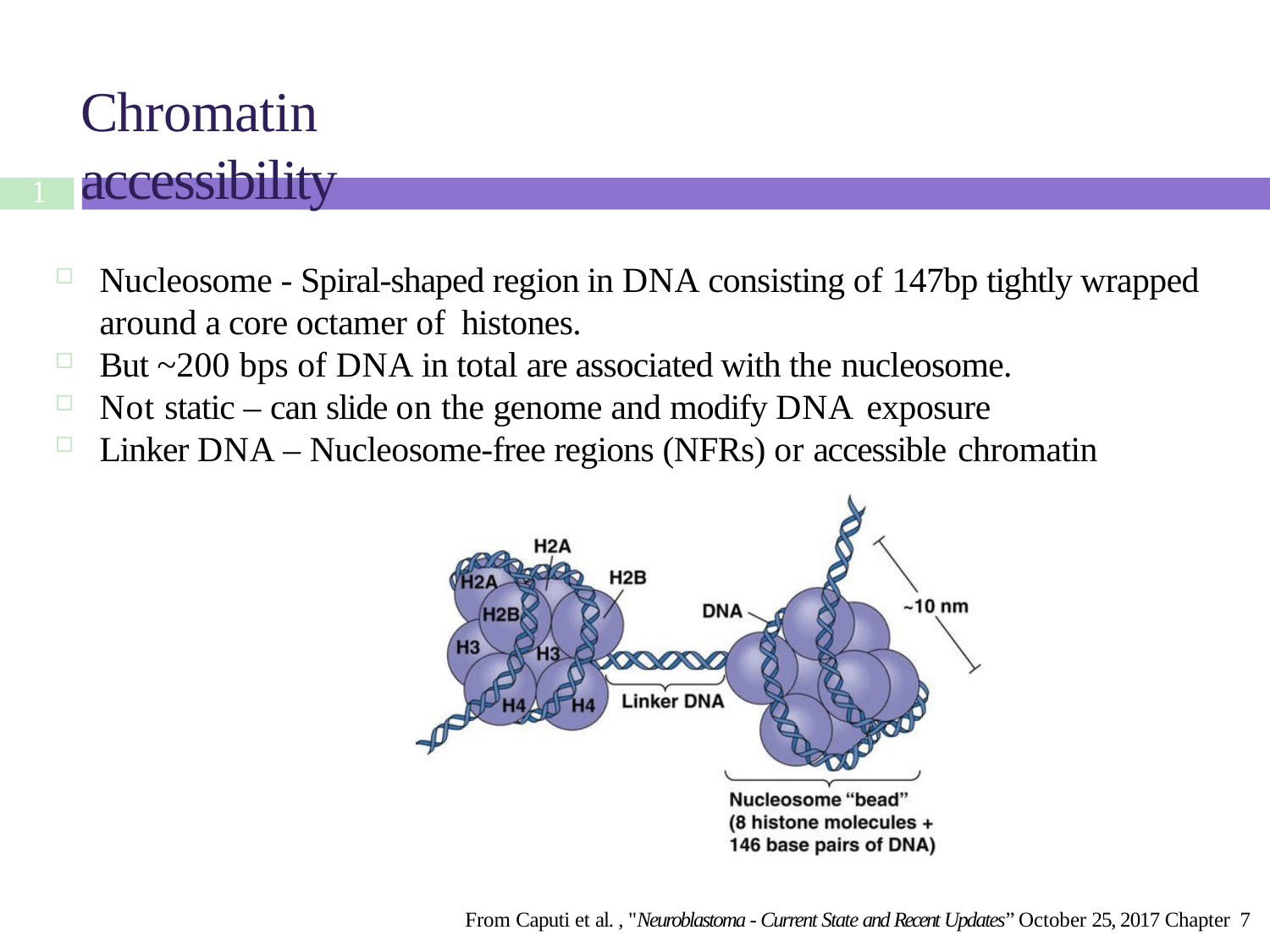

# Chromatin accessibility
1
Nucleosome - Spiral-shaped region in DNA consisting of 147bp tightly wrapped  around a core octamer of histones.
But ~200 bps of DNA in total are associated with the nucleosome.
Not static – can slide on the genome and modify DNA exposure
Linker DNA – Nucleosome-free regions (NFRs) or accessible chromatin

From Caputi et al. , "Neuroblastoma - Current State and Recent Updates” October 25, 2017 Chapter 7